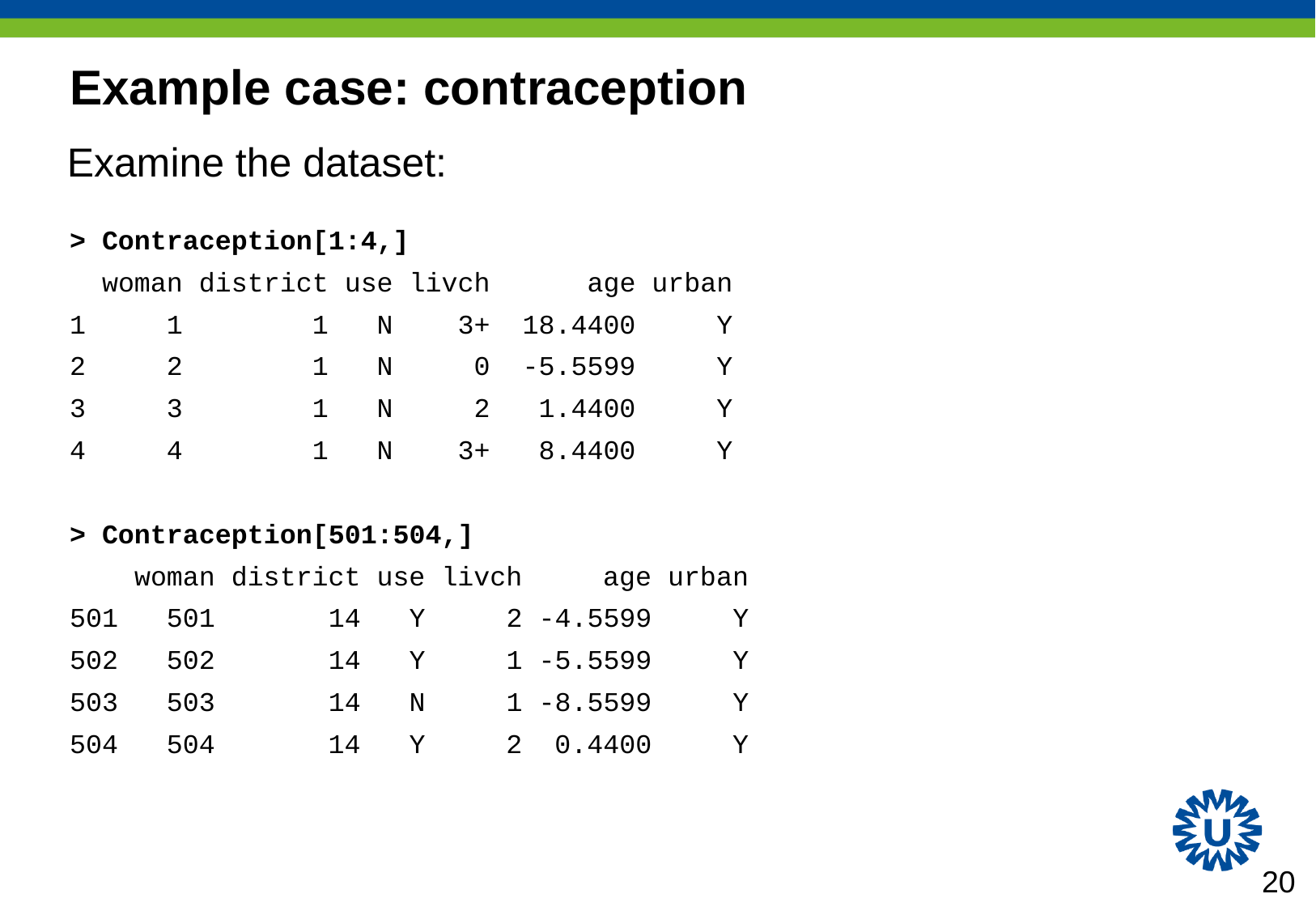

# Example case: contraception
Examine the dataset:

> Contraception[1:4,]
  woman district use livch      age urban
1     1        1   N    3+  18.4400     Y
2     2        1   N     0  -5.5599     Y
3     3        1   N     2   1.4400     Y
4     4        1   N    3+   8.4400     Y

> Contraception[501:504,]
    woman district use livch     age urban
501   501       14   Y     2 -4.5599     Y
502   502       14   Y     1 -5.5599     Y
503   503       14   N     1 -8.5599     Y
   504       14   Y     2  0.4400     Y

20